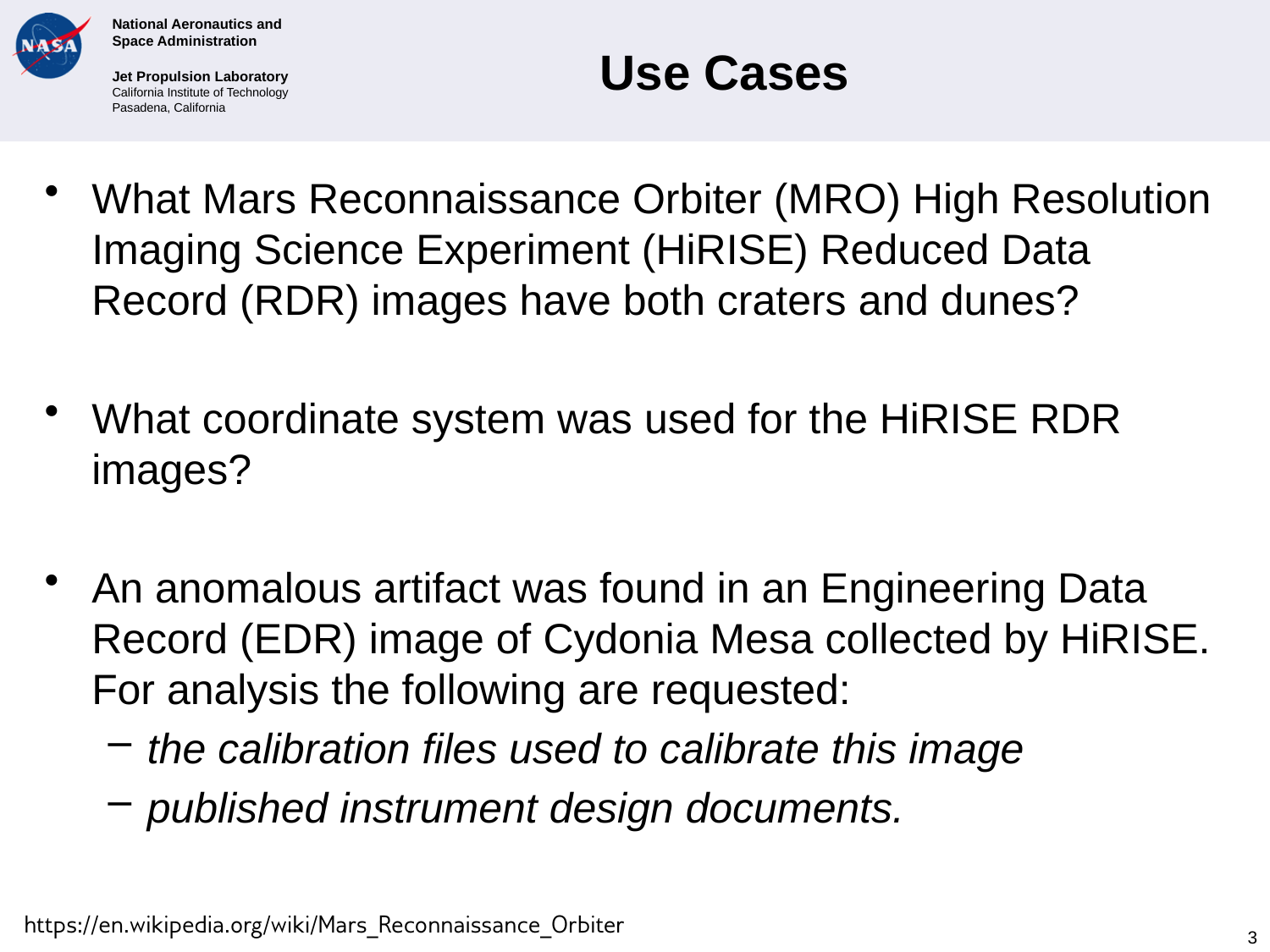

# Use Cases
What Mars Reconnaissance Orbiter (MRO) High Resolution Imaging Science Experiment (HiRISE) Reduced Data Record (RDR) images have both craters and dunes?

What coordinate system was used for the HiRISE RDR images?

An anomalous artifact was found in an Engineering Data Record (EDR) image of Cydonia Mesa collected by HiRISE. For analysis the following are requested:
the calibration files used to calibrate this image
published instrument design documents.
 https://en.wikipedia.org/wiki/Mars_Reconnaissance_Orbiter
3